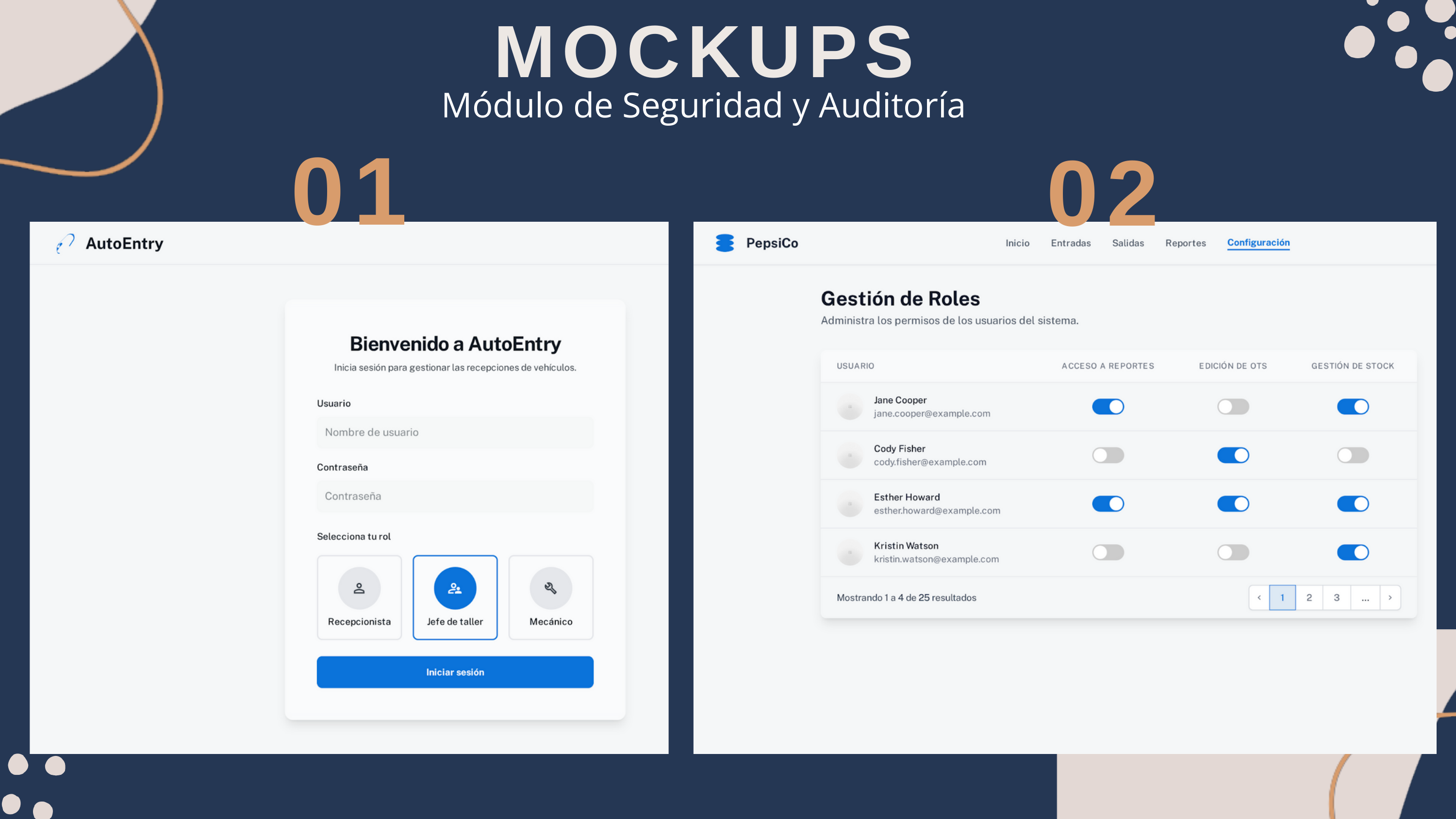

MOCKUPS
Módulo de Seguridad y Auditoría
01
02